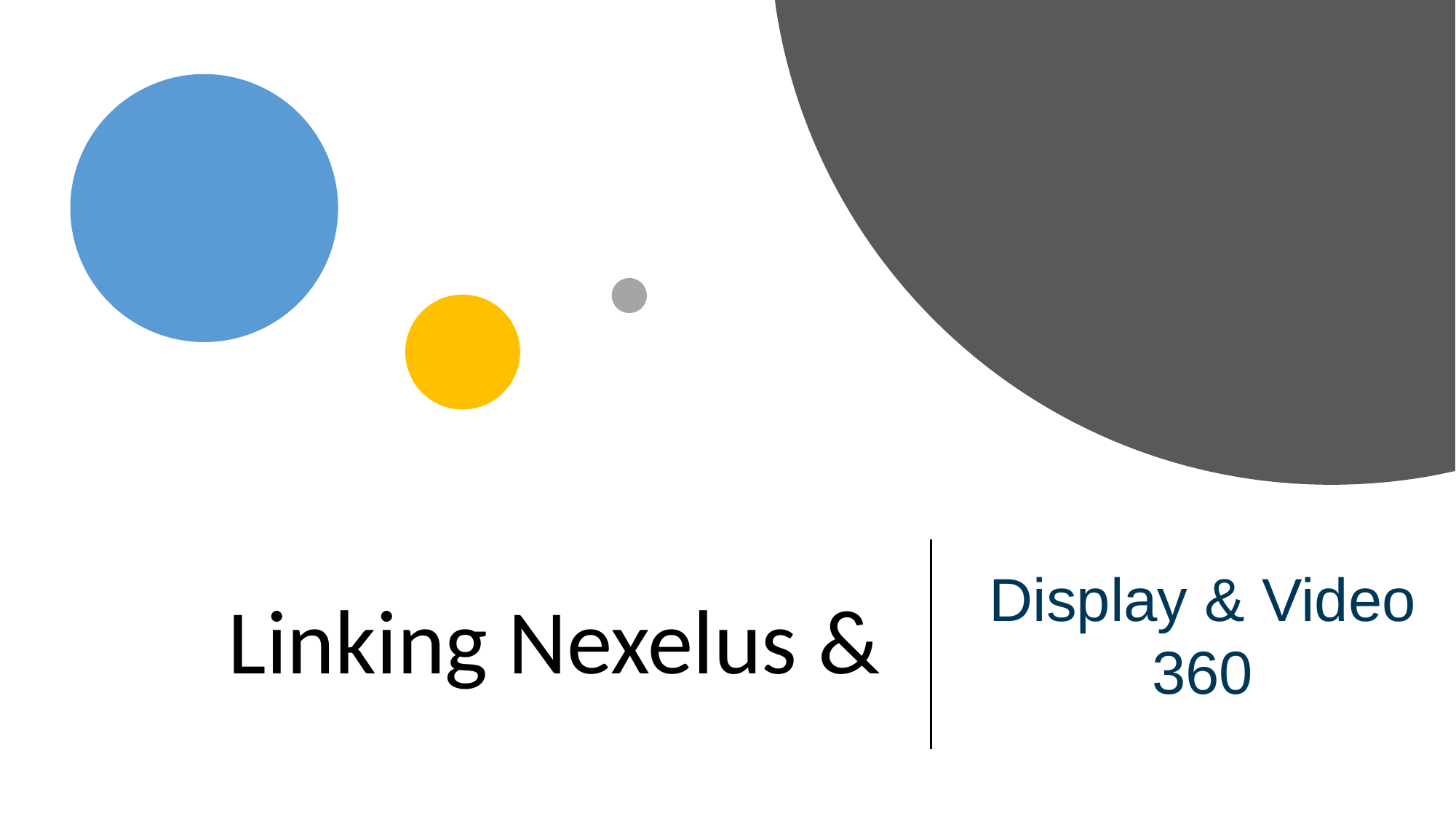

# Linking Nexelus &
Display & Video 360